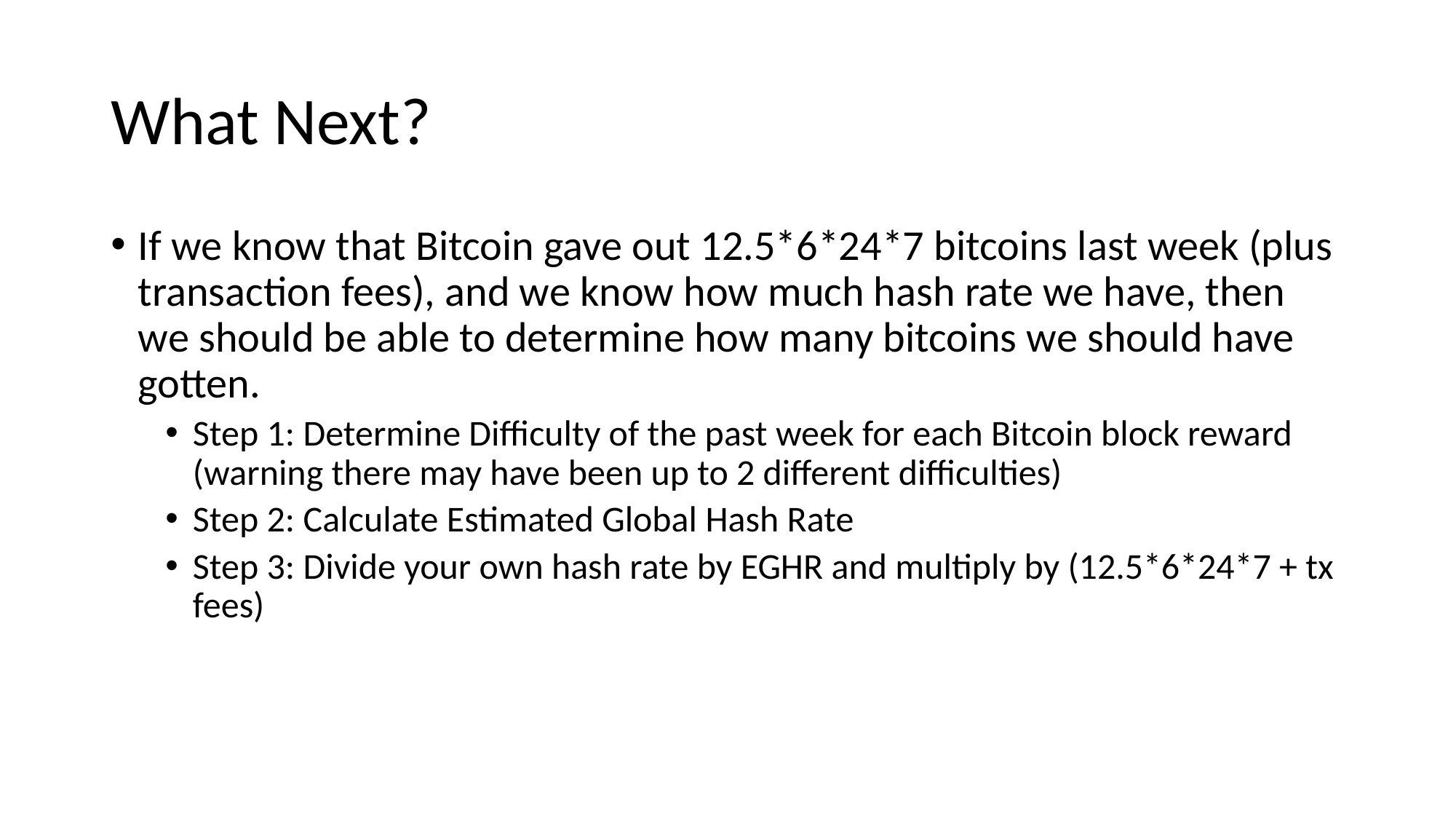

# What Next?
If we know that Bitcoin gave out 12.5*6*24*7 bitcoins last week (plus transaction fees), and we know how much hash rate we have, then we should be able to determine how many bitcoins we should have gotten.
Step 1: Determine Difficulty of the past week for each Bitcoin block reward (warning there may have been up to 2 different difficulties)
Step 2: Calculate Estimated Global Hash Rate
Step 3: Divide your own hash rate by EGHR and multiply by (12.5*6*24*7 + tx fees)